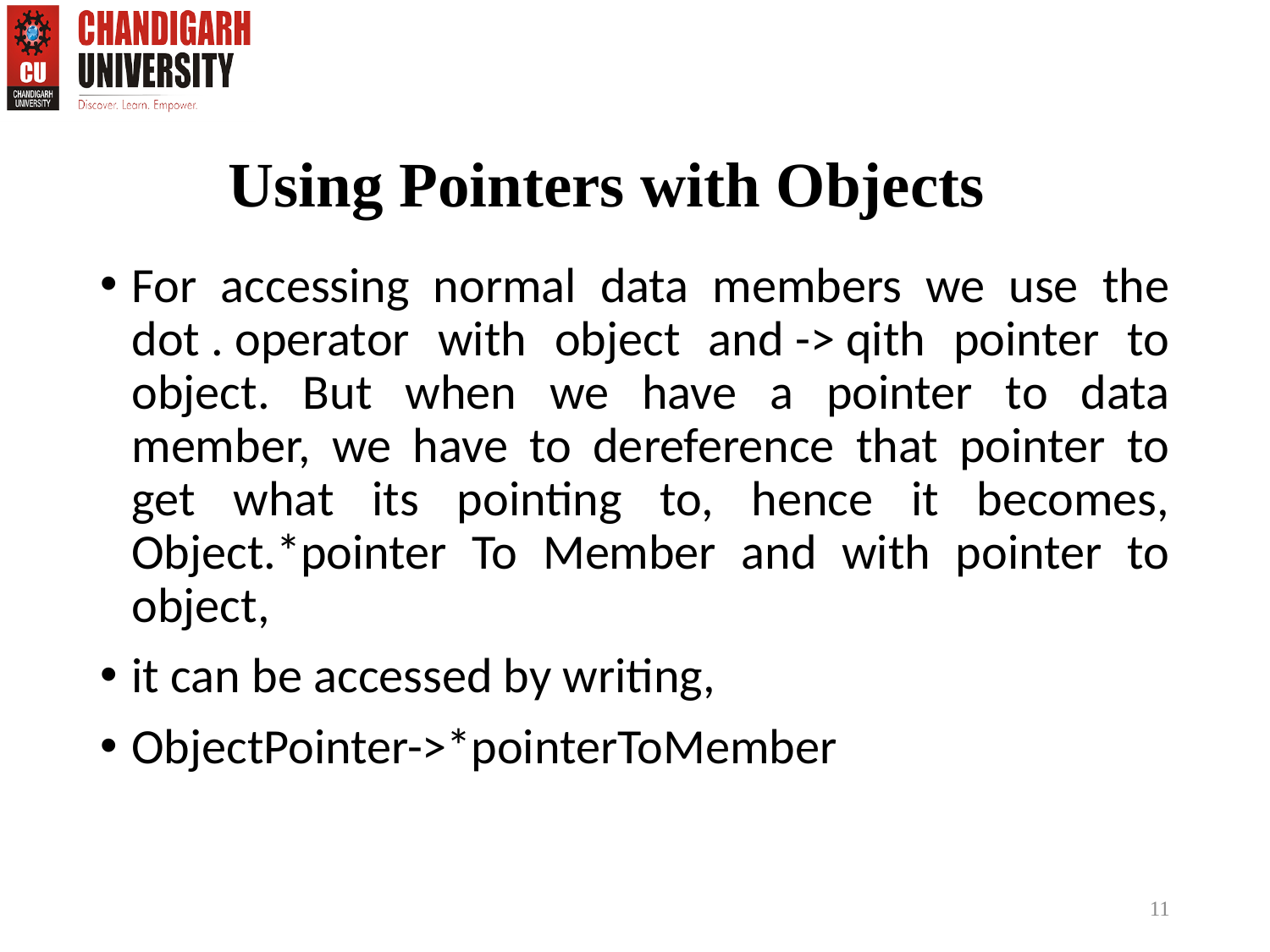

# Using Pointers with Objects
For accessing normal data members we use the dot . operator with object and -> qith pointer to object. But when we have a pointer to data member, we have to dereference that pointer to get what its pointing to, hence it becomes, Object.*pointer To Member and with pointer to object,
it can be accessed by writing,
ObjectPointer->*pointerToMember
11